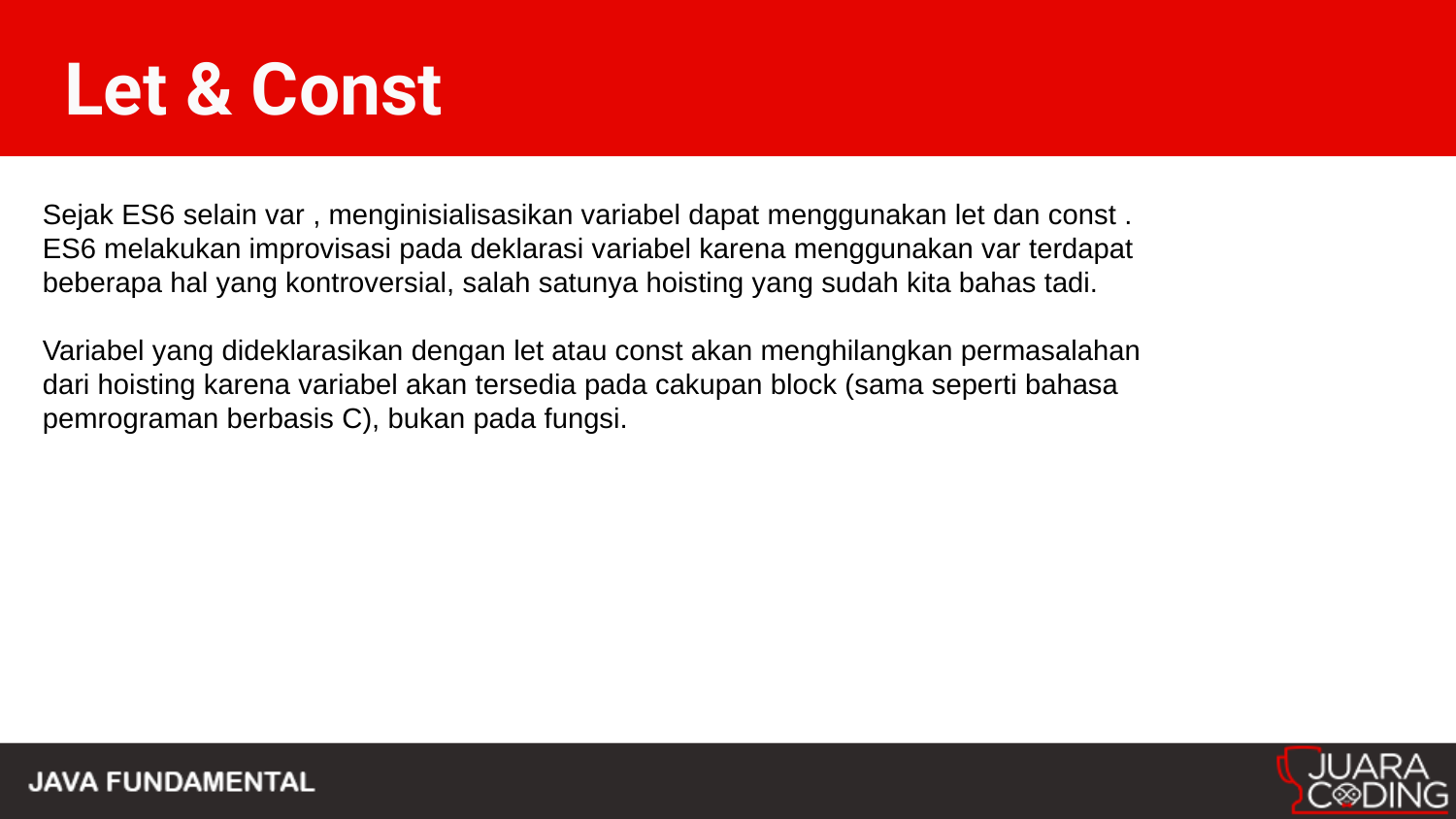

# Let & Const
Sejak ES6 selain var , menginisialisasikan variabel dapat menggunakan let dan const .
ES6 melakukan improvisasi pada deklarasi variabel karena menggunakan var terdapat beberapa hal yang kontroversial, salah satunya hoisting yang sudah kita bahas tadi.

Variabel yang dideklarasikan dengan let atau const akan menghilangkan permasalahan dari hoisting karena variabel akan tersedia pada cakupan block (sama seperti bahasa pemrograman berbasis C), bukan pada fungsi.